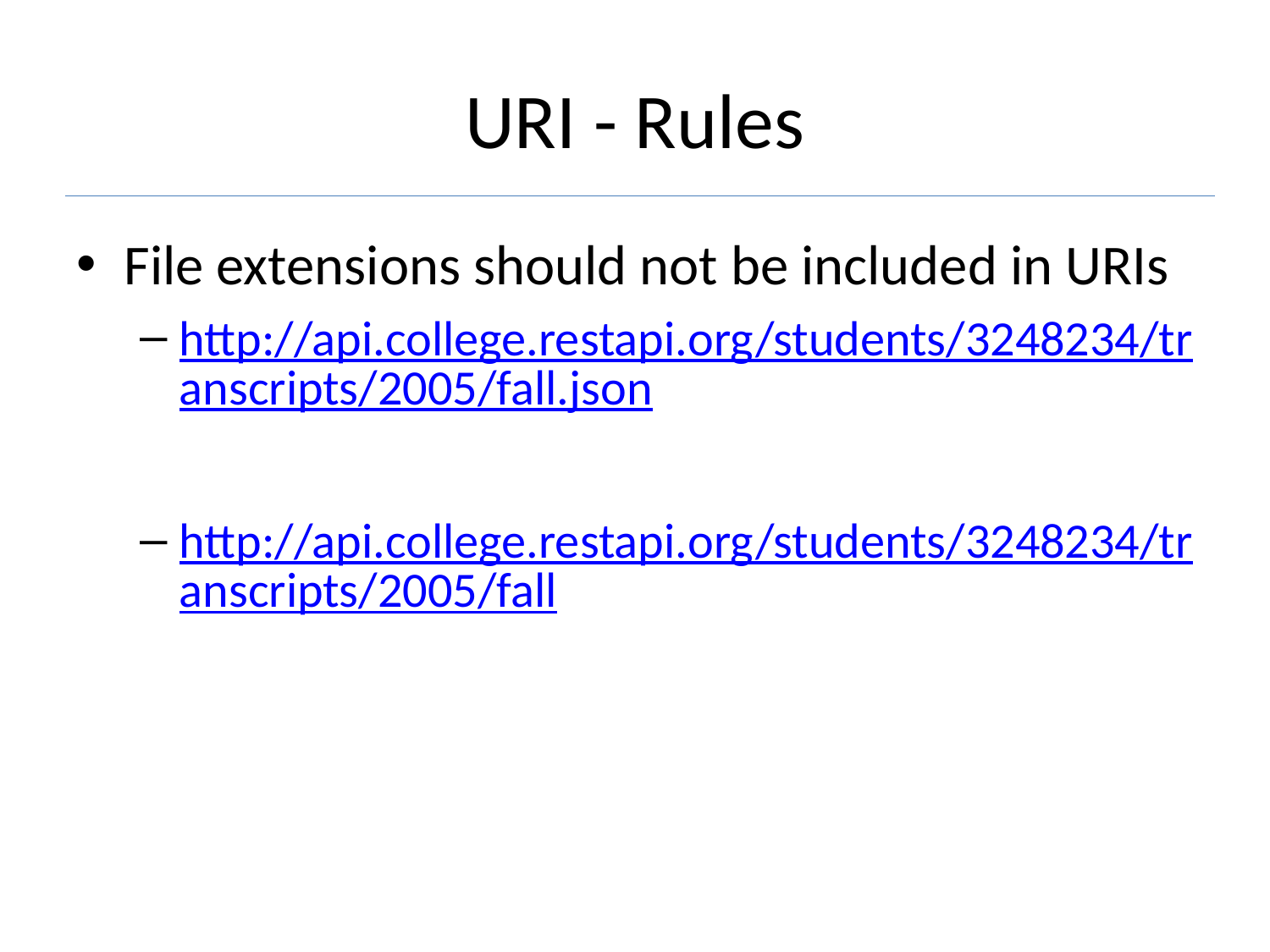

# URI - Rules
File extensions should not be included in URIs
http://api.college.restapi.org/students/3248234/transcripts/2005/fall.json

http://api.college.restapi.org/students/3248234/transcripts/2005/fall